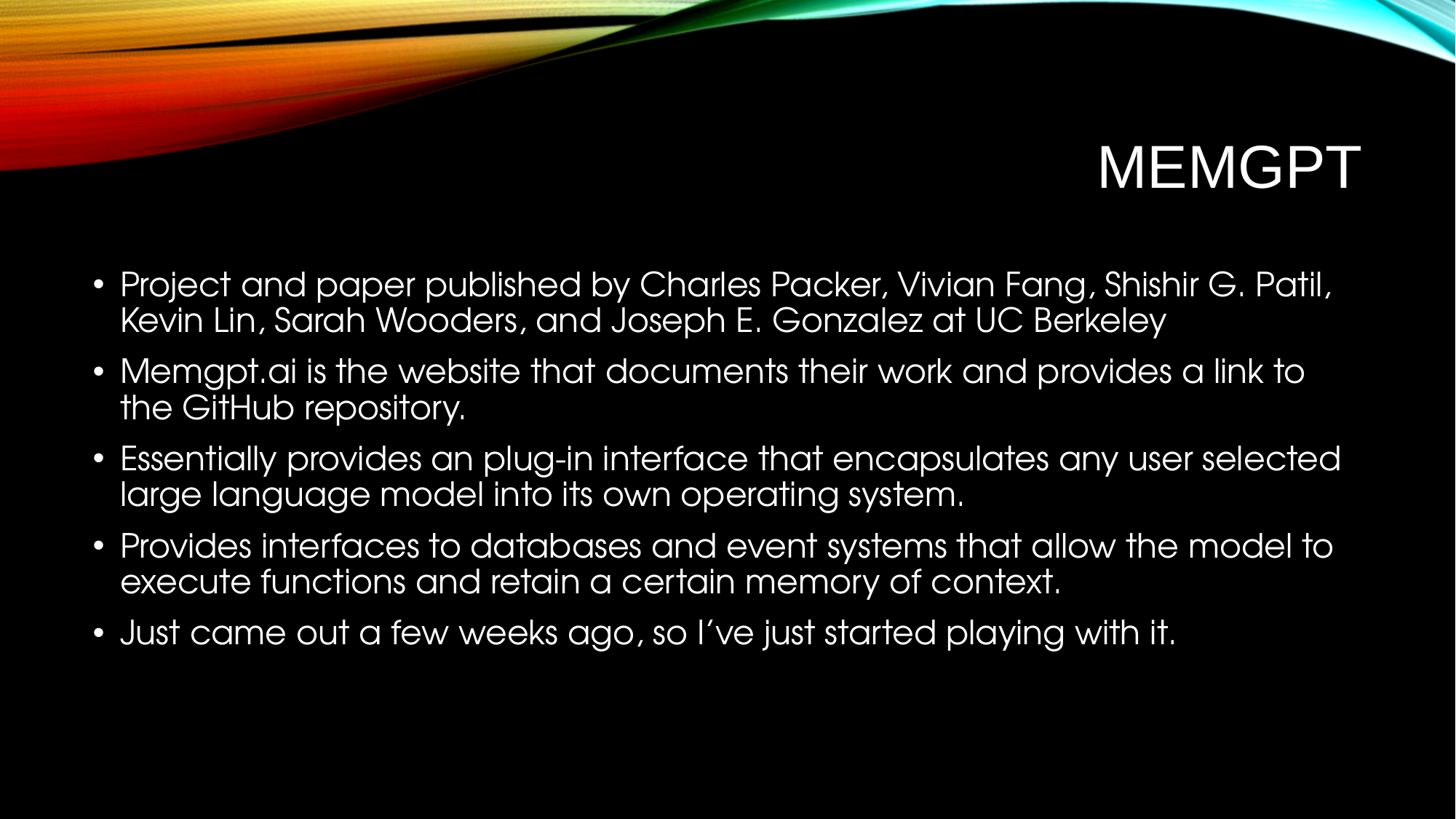

# MemGPT
Project and paper published by Charles Packer, Vivian Fang, Shishir G. Patil, Kevin Lin, Sarah Wooders, and Joseph E. Gonzalez at UC Berkeley
Memgpt.ai is the website that documents their work and provides a link to the GitHub repository.
Essentially provides an plug-in interface that encapsulates any user selected large language model into its own operating system.
Provides interfaces to databases and event systems that allow the model to execute functions and retain a certain memory of context.
Just came out a few weeks ago, so I’ve just started playing with it.